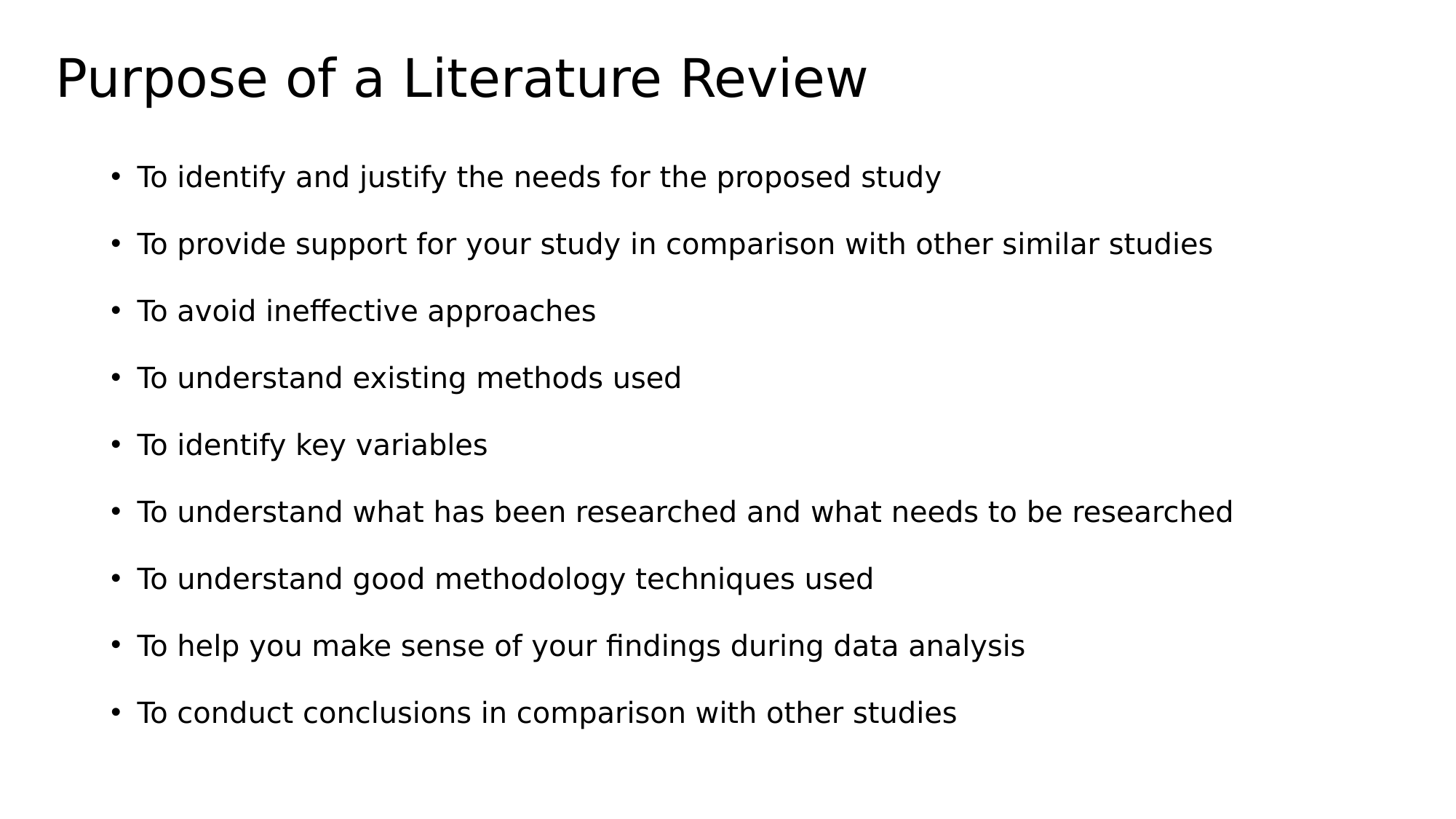

# Purpose of a Literature Review
To identify and justify the needs for the proposed study
To provide support for your study in comparison with other similar studies
To avoid ineffective approaches
To understand existing methods used
To identify key variables
To understand what has been researched and what needs to be researched
To understand good methodology techniques used
To help you make sense of your findings during data analysis
To conduct conclusions in comparison with other studies